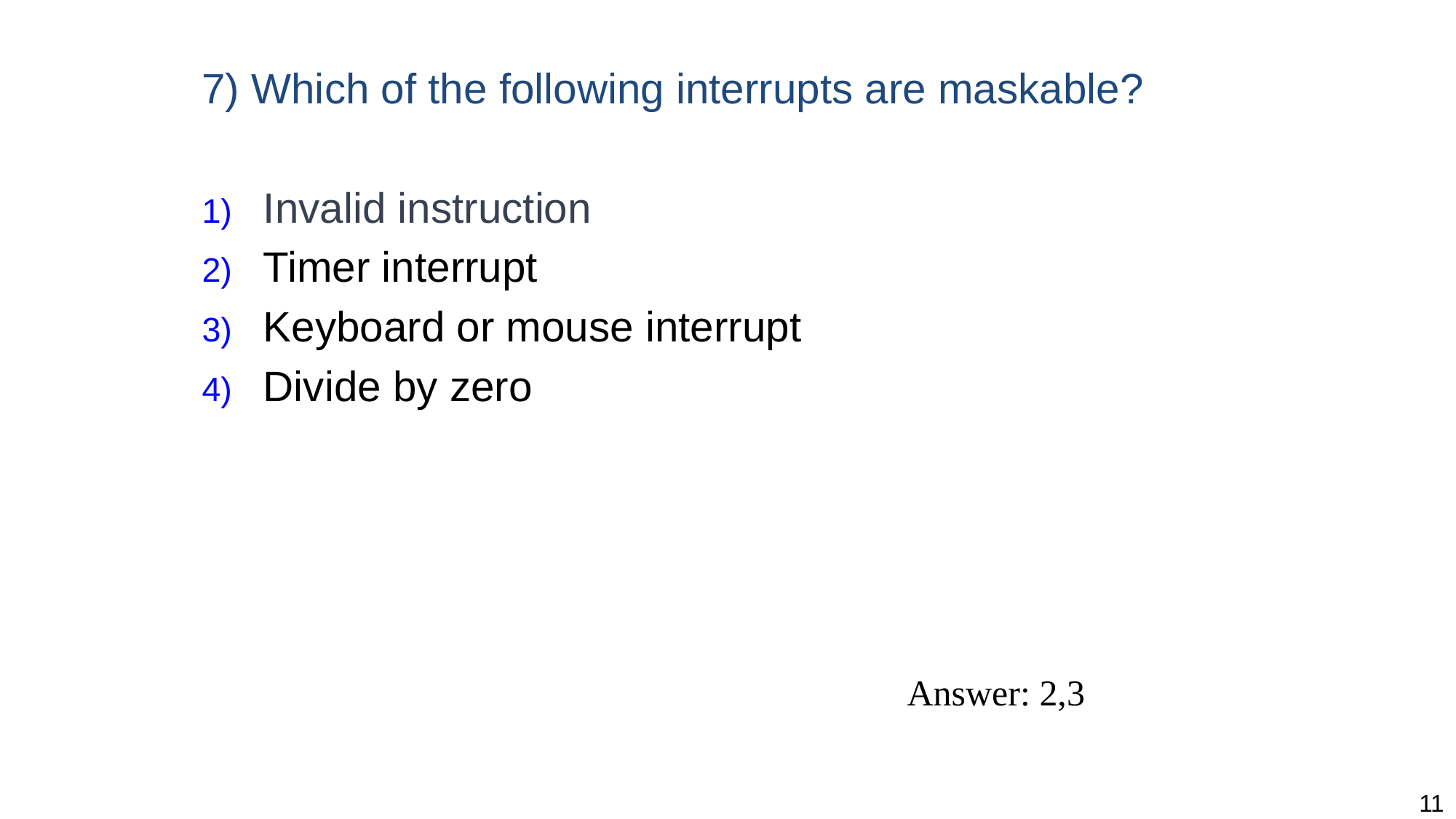

7) Which of the following interrupts are maskable?

Invalid instruction
Timer interrupt
Keyboard or mouse interrupt
Divide by zero
Answer: 2,3
11